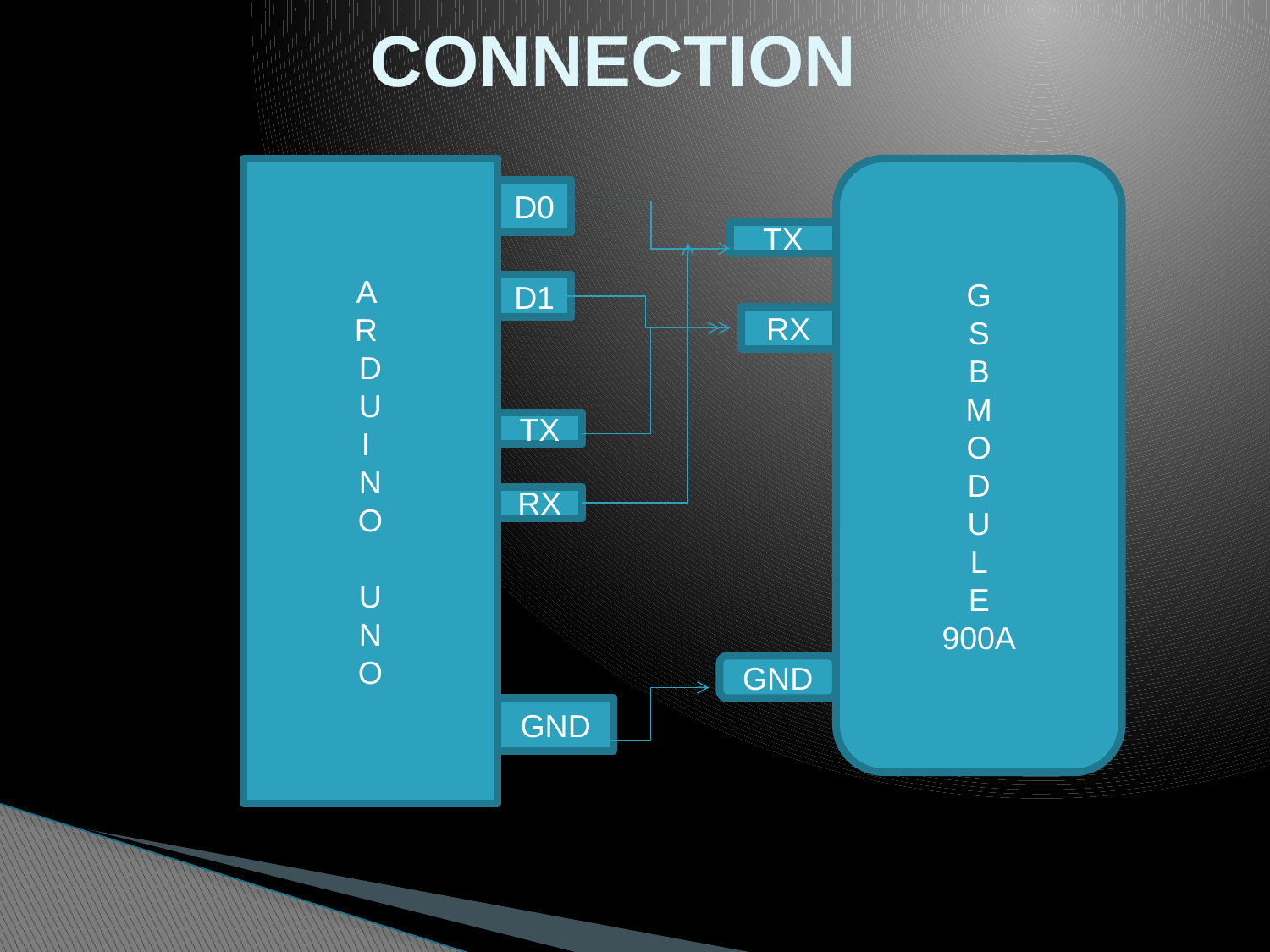

# CONNECTION
A
R
D
U
I
N
O

U
N
O
G
S
B
M
O
D
U
L
E
900A
D0
TX
D1
RX
TX
RX
GND
GND